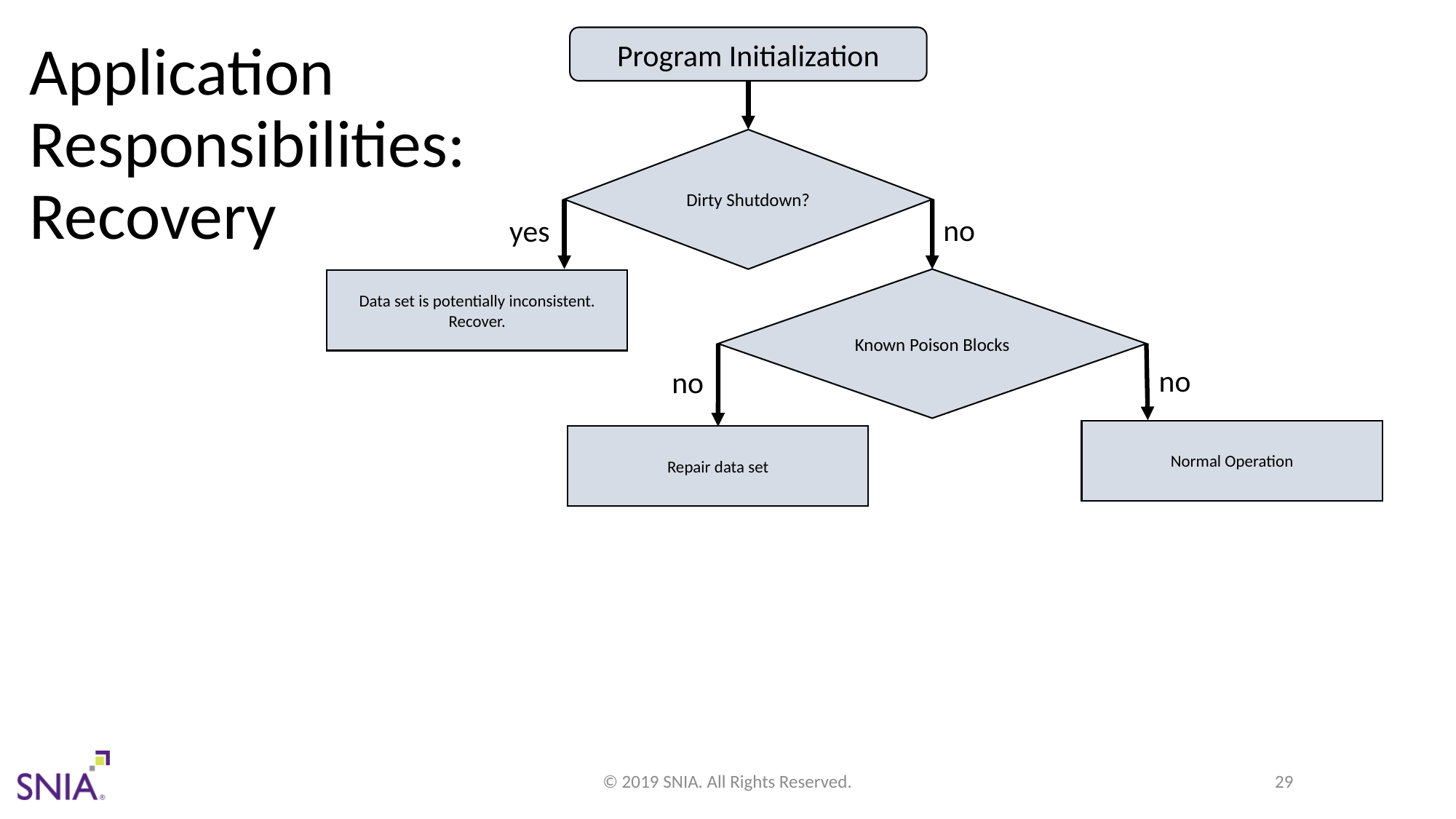

# Application Responsibilities: Recovery
Program Initialization
Dirty Shutdown?
no
yes
Known Poison Blocks
Data set is potentially inconsistent.
Recover.
no
no
Normal Operation
Repair data set
© 2019 SNIA. All Rights Reserved.
29